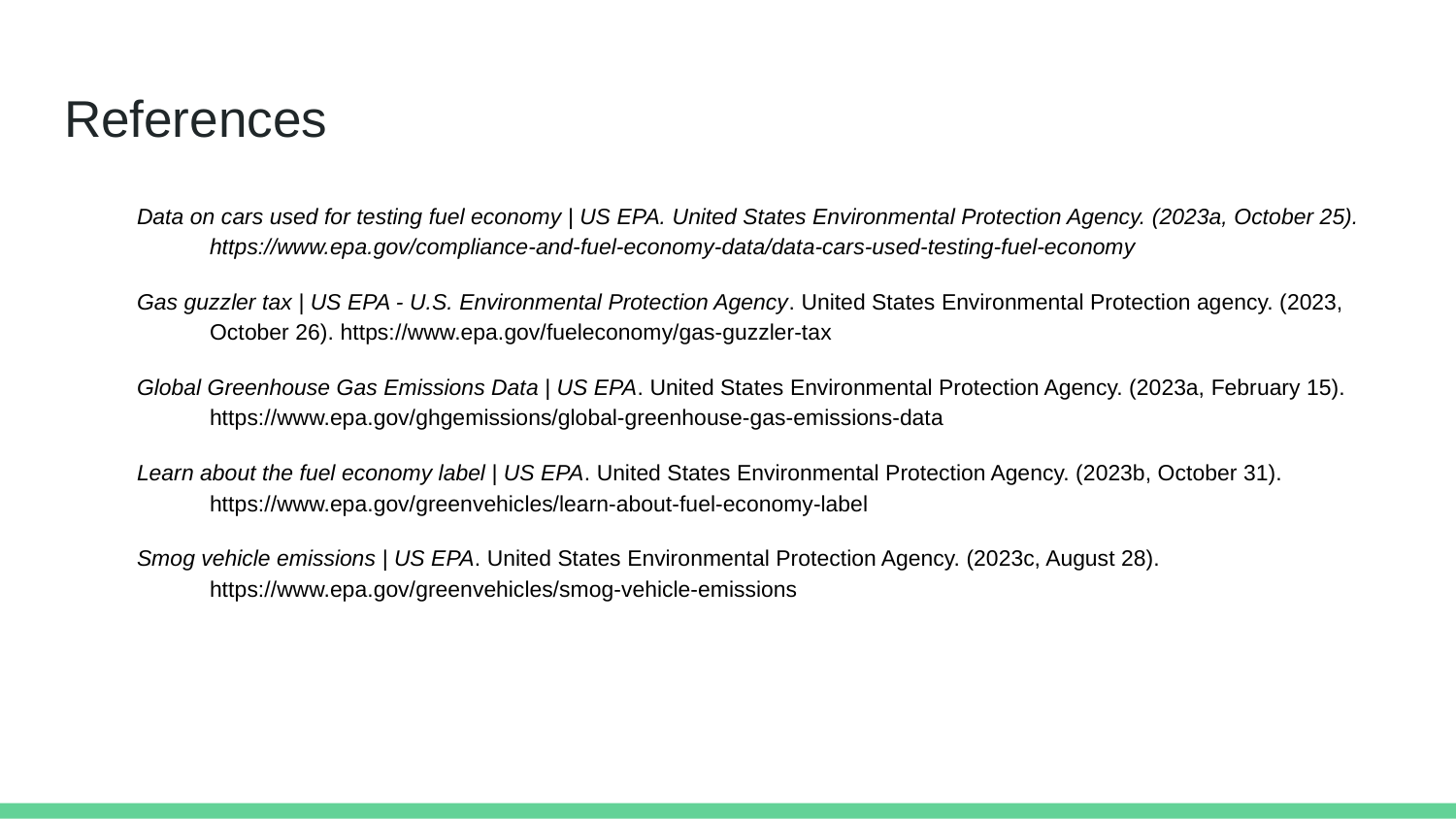

# References
Data on cars used for testing fuel economy | US EPA. United States Environmental Protection Agency. (2023a, October 25). https://www.epa.gov/compliance-and-fuel-economy-data/data-cars-used-testing-fuel-economy
Gas guzzler tax | US EPA - U.S. Environmental Protection Agency. United States Environmental Protection agency. (2023, October 26). https://www.epa.gov/fueleconomy/gas-guzzler-tax
Global Greenhouse Gas Emissions Data | US EPA. United States Environmental Protection Agency. (2023a, February 15). https://www.epa.gov/ghgemissions/global-greenhouse-gas-emissions-data
Learn about the fuel economy label | US EPA. United States Environmental Protection Agency. (2023b, October 31). https://www.epa.gov/greenvehicles/learn-about-fuel-economy-label
Smog vehicle emissions | US EPA. United States Environmental Protection Agency. (2023c, August 28). https://www.epa.gov/greenvehicles/smog-vehicle-emissions